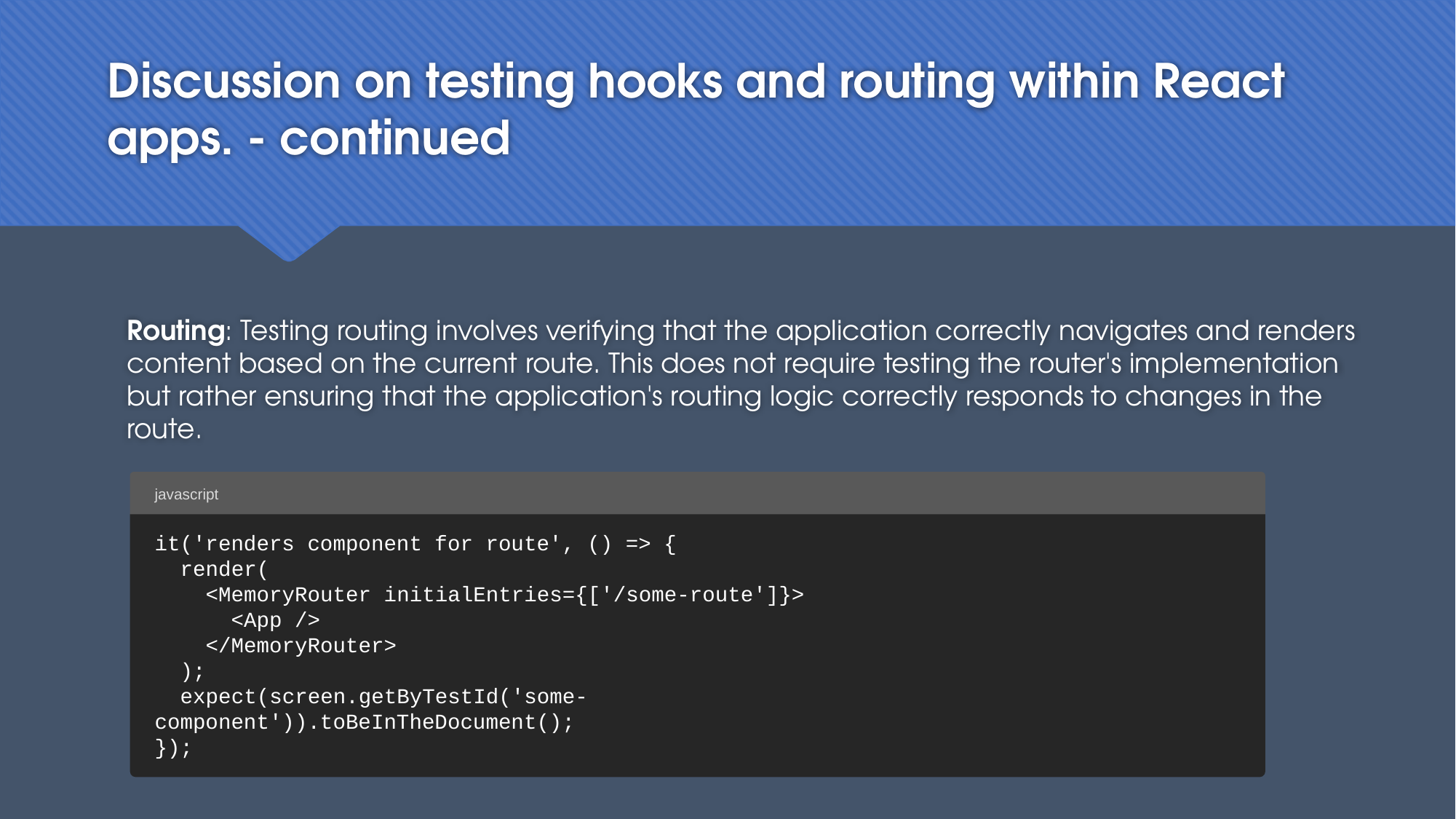

# Discussion on testing hooks and routing within React apps. - continued
Routing: Testing routing involves verifying that the application correctly navigates and renders content based on the current route. This does not require testing the router's implementation but rather ensuring that the application's routing logic correctly responds to changes in the route.

javascript

it('renders component for route', () => {
  render(
    <MemoryRouter initialEntries={['/some-route']}>
      <App />
    </MemoryRouter>
  );
  expect(screen.getByTestId('some-component')).toBeInTheDocument();
});